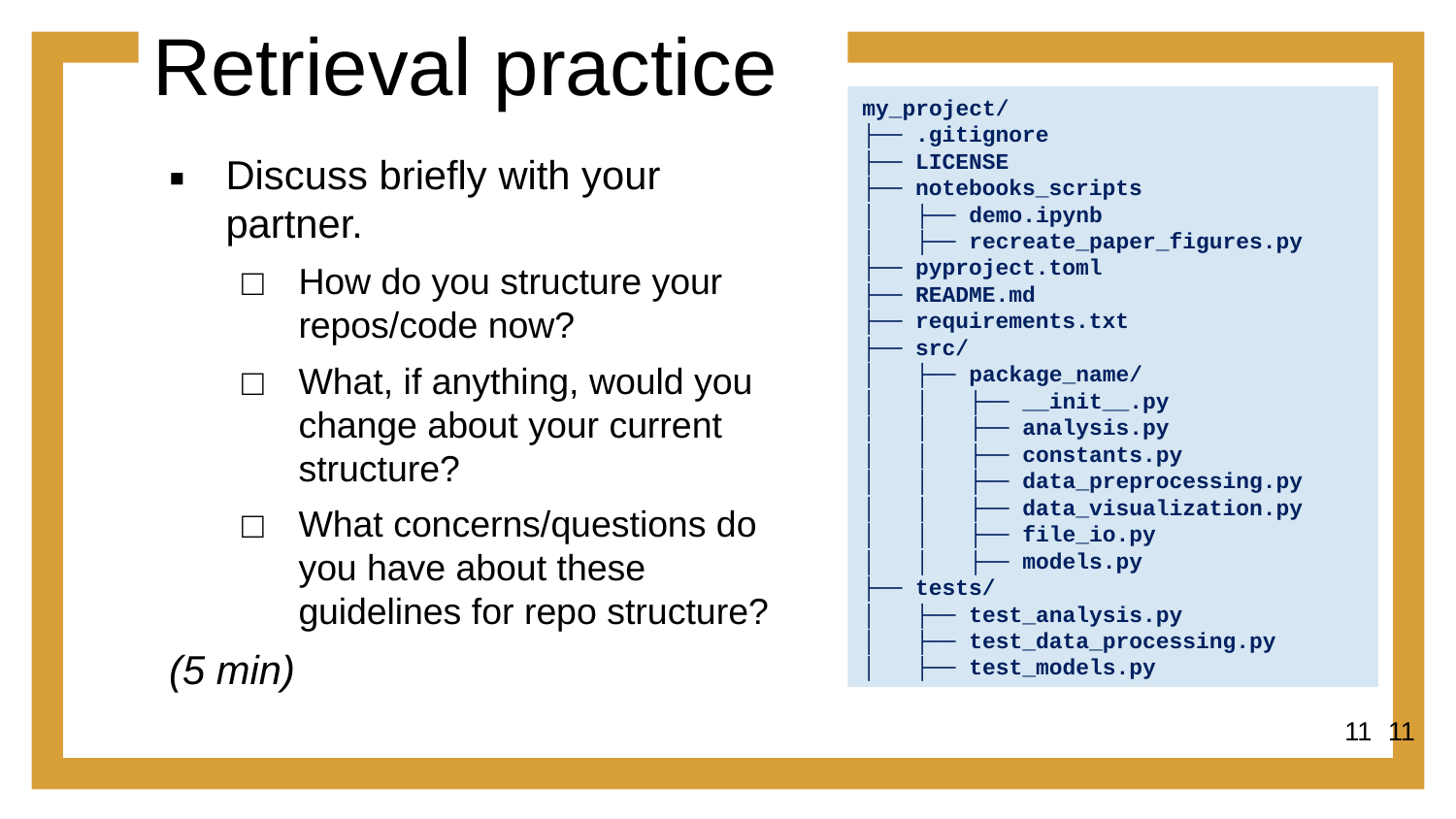

# Retrieval practice
my_project/
├── .gitignore
├── LICENSE
├── notebooks_scripts
│   ├── demo.ipynb
│   ├── recreate_paper_figures.py
├── pyproject.toml
├── README.md
├── requirements.txt
├── src/
│   ├── package_name/
│   │   ├── __init__.py
│   │   ├── analysis.py
│   │   ├── constants.py
│   │   ├── data_preprocessing.py
│   │   ├── data_visualization.py
│   │   ├── file_io.py
│   │   ├── models.py
├── tests/
│   ├── test_analysis.py
│   ├── test_data_processing.py
│   ├── test_models.py
Discuss briefly with your partner.
How do you structure your repos/code now?
What, if anything, would you change about your current structure?
What concerns/questions do you have about these guidelines for repo structure?
(5 min)
11
11